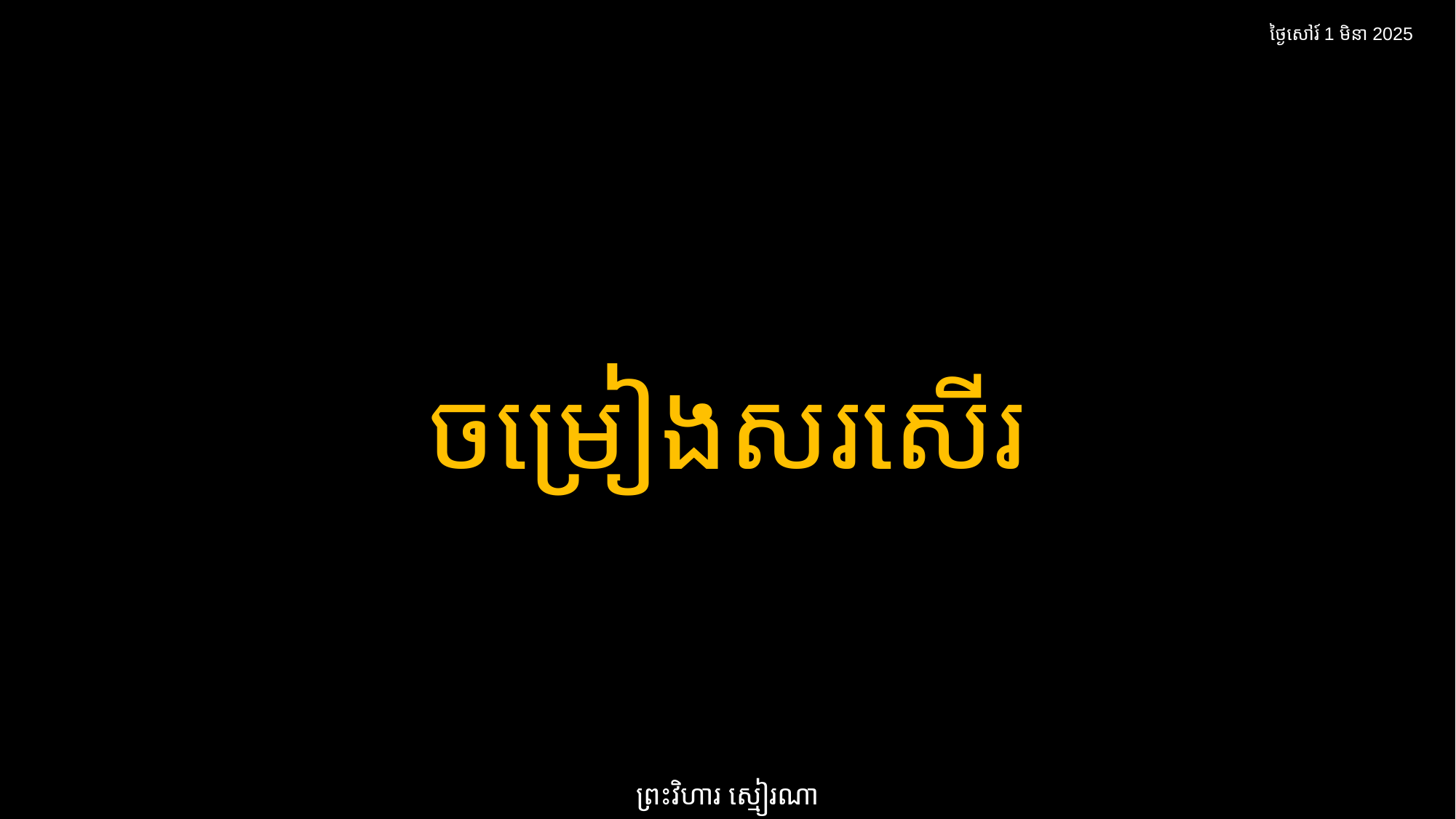

ថ្ងៃសៅរ៍ 1 មិនា 2025
ចម្រៀងសរសើរ
ព្រះវិហារ ស្មៀរណា